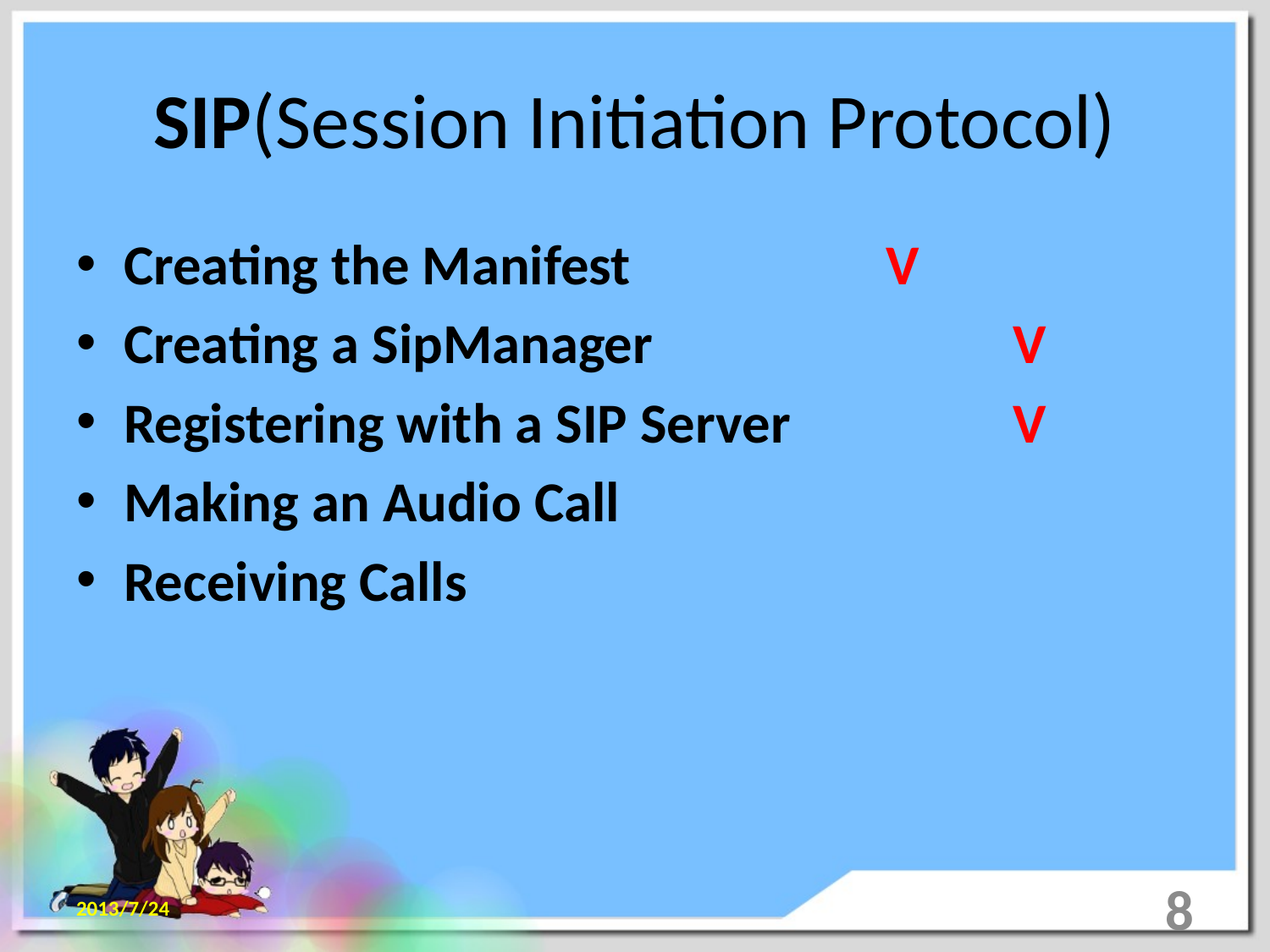

# SIP(Session Initiation Protocol)
Creating the Manifest			V
Creating a SipManager			V
Registering with a SIP Server		V
Making an Audio Call
Receiving Calls

2013/7/24
8